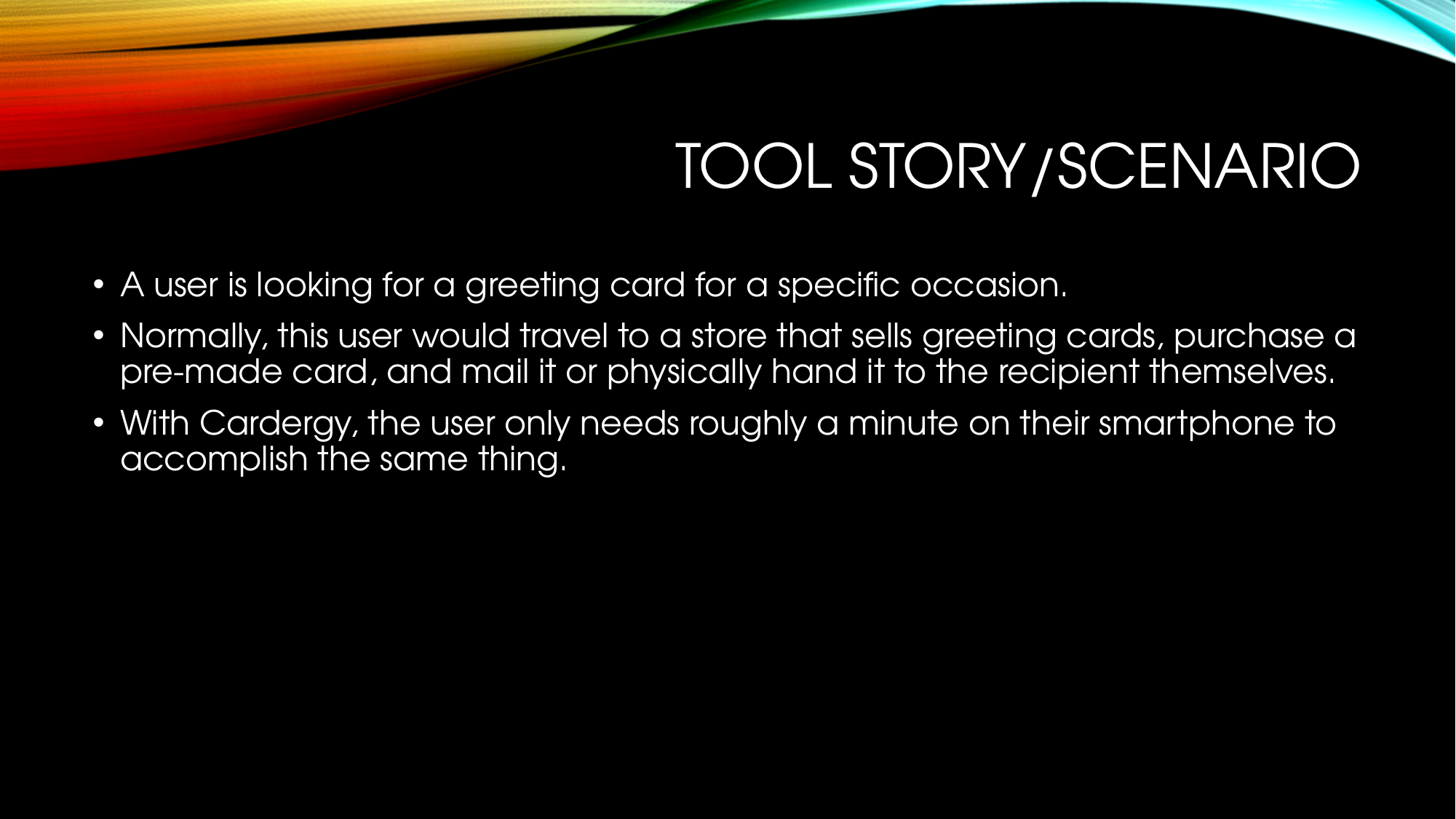

# Tool Story/scenario
A user is looking for a greeting card for a specific occasion.
Normally, this user would travel to a store that sells greeting cards, purchase a pre-made card, and mail it or physically hand it to the recipient themselves.
With Cardergy, the user only needs roughly a minute on their smartphone to accomplish the same thing.